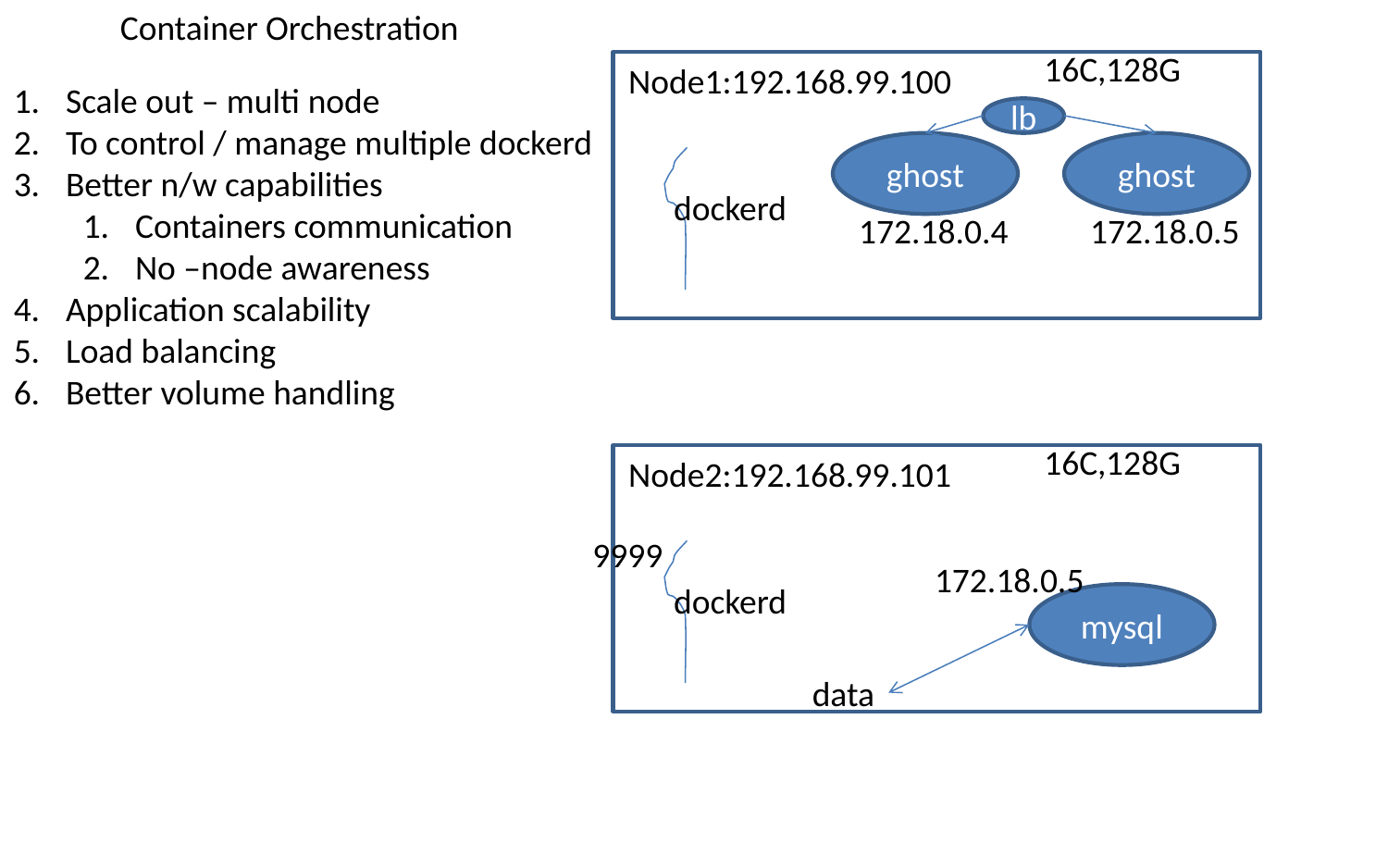

Container Orchestration
16C,128G

Node1:192.168.99.100
Scale out – multi node
To control / manage multiple dockerd
Better n/w capabilities
Containers communication
No –node awareness
Application scalability
Load balancing
Better volume handling
lb
ghost
ghost

dockerd
172.18.0.4
172.18.0.5
16C,128G

Node2:192.168.99.101
9999

172.18.0.5
dockerd
mysql
data